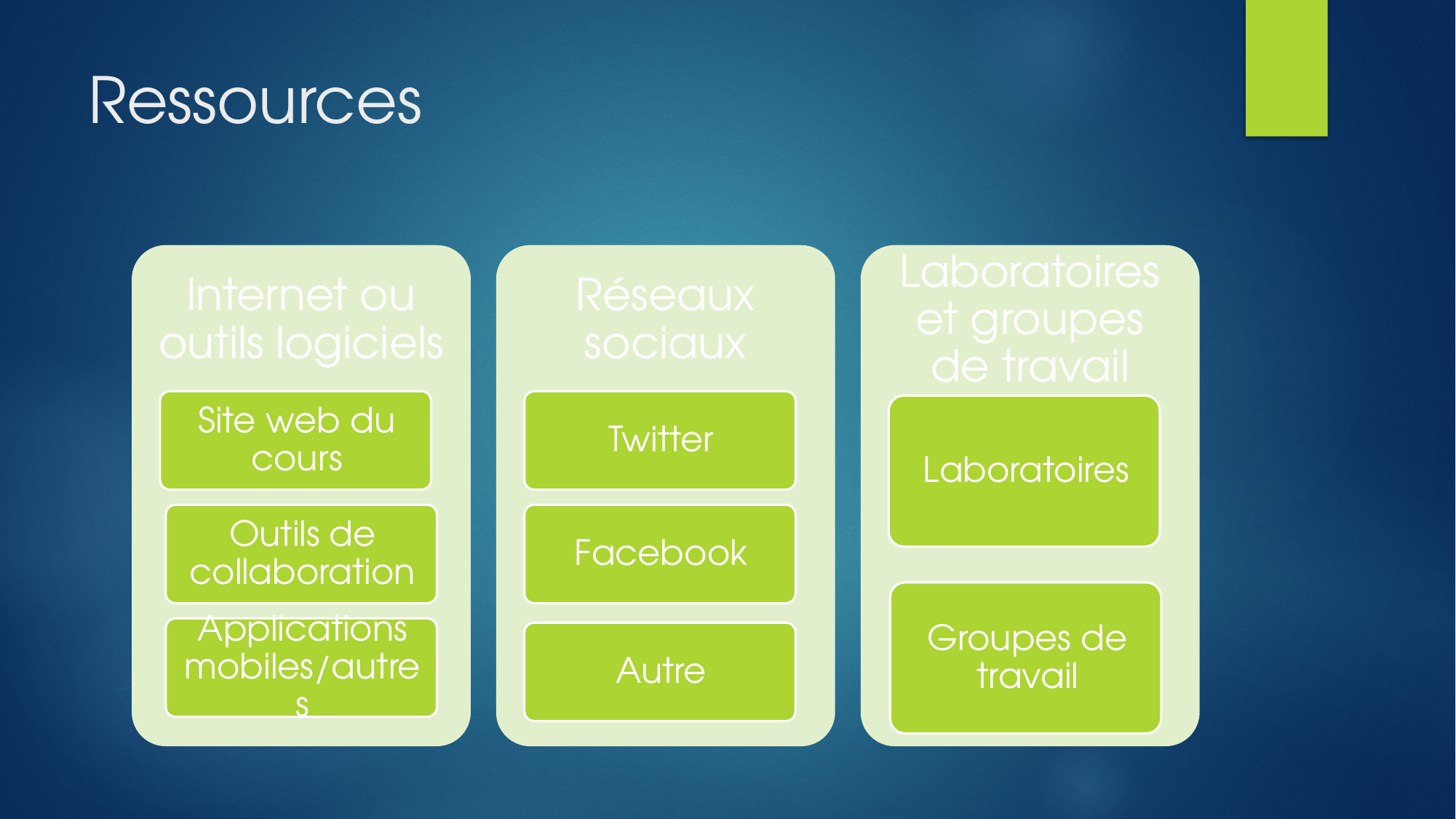

# Ressources
Internet ou outils logiciels
Site web du cours
Outils de collaboration
Applications mobiles/autres
Réseaux sociaux
Twitter
Facebook
Autre
Laboratoires et groupes de travail
Laboratoires
Groupes de travail